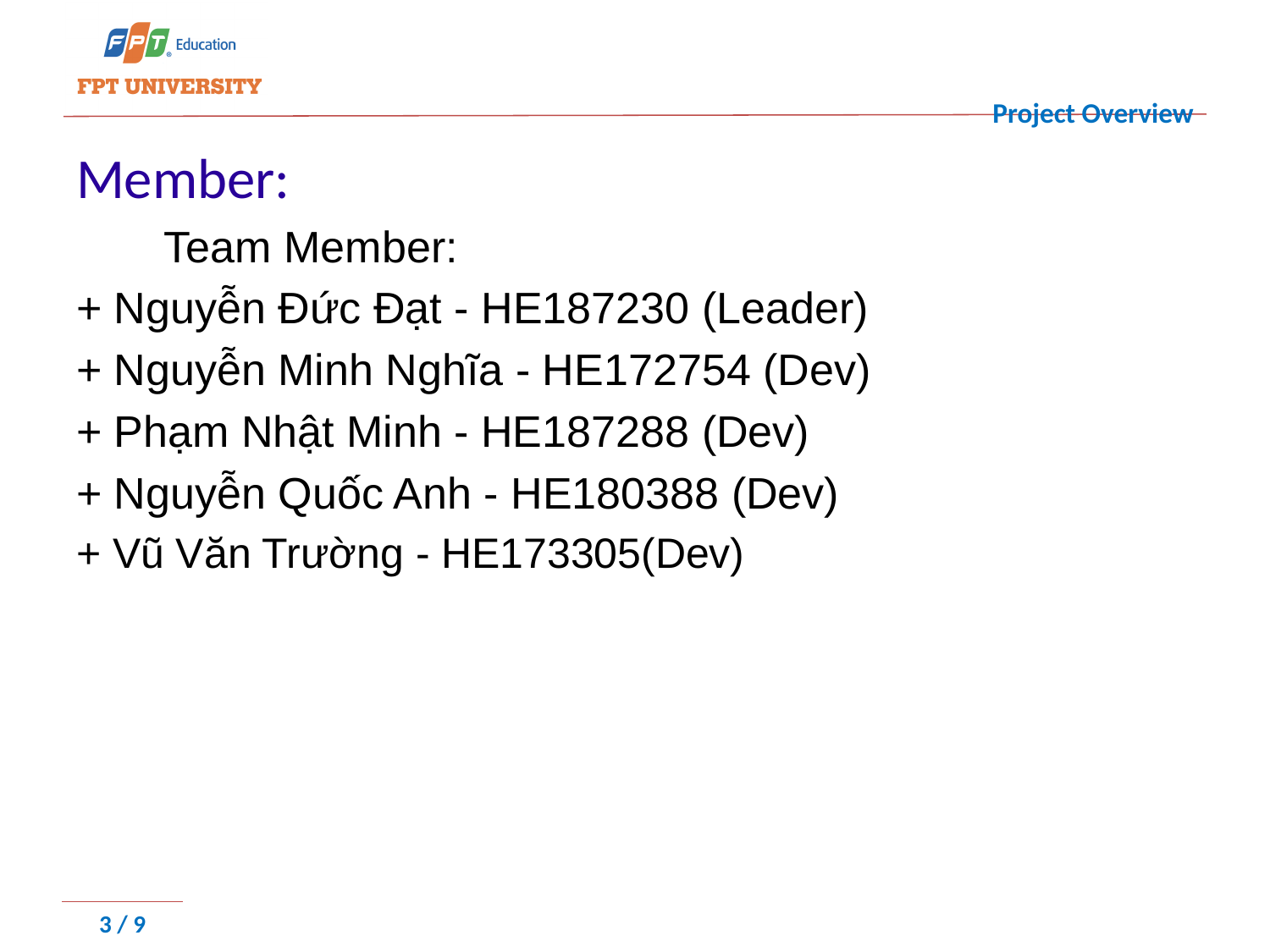

# Project Overview

Member:
  Team Member:
+ Nguyễn Đức Đạt - HE187230 (Leader)
+ Nguyễn Minh Nghĩa - HE172754 (Dev)
+ Phạm Nhật Minh - HE187288 (Dev)
+ Nguyễn Quốc Anh - HE180388 (Dev)
+ Vũ Văn Trường - HE173305(Dev)